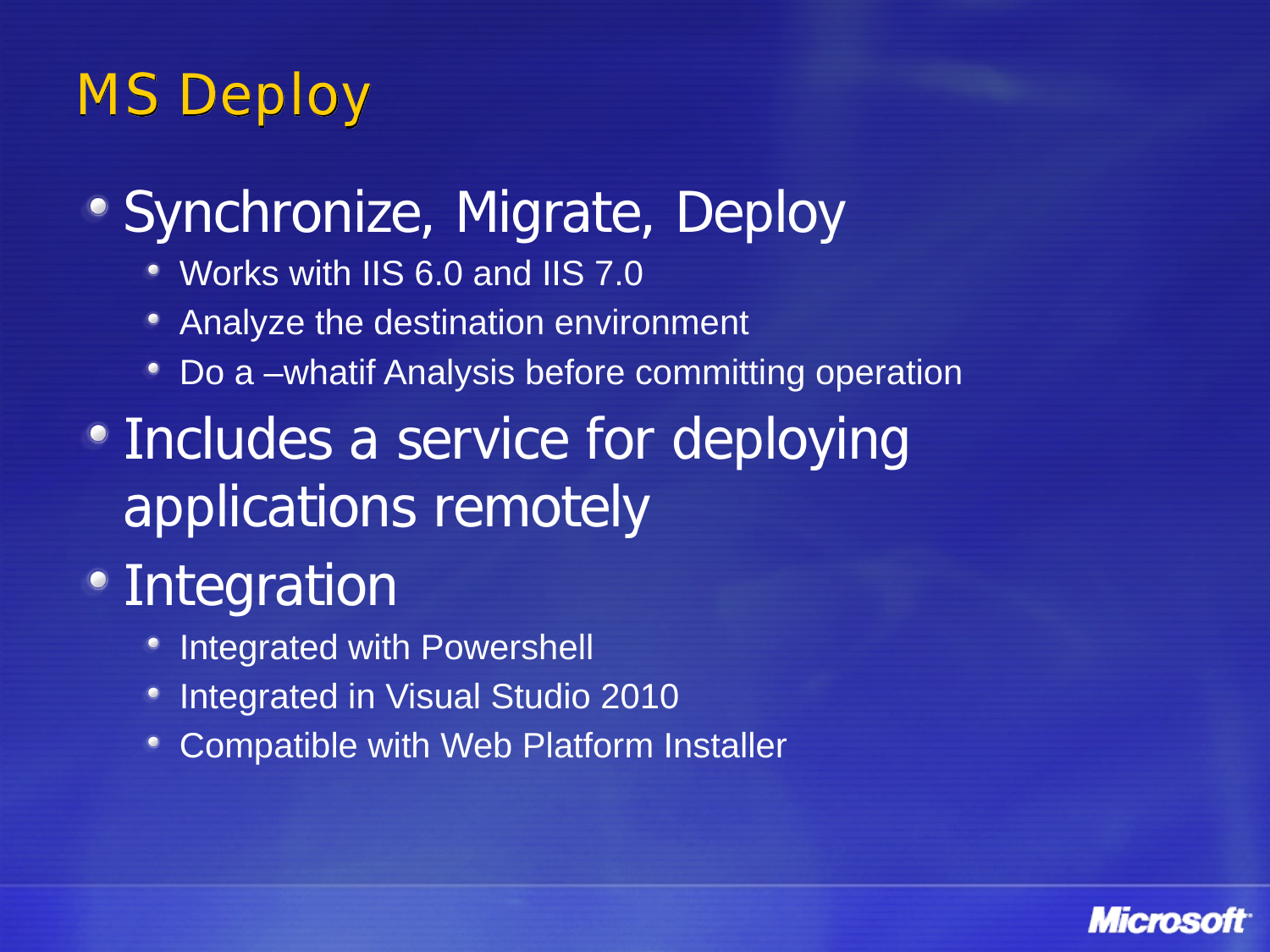

# MS Deploy
Synchronize, Migrate, Deploy
Works with IIS 6.0 and IIS 7.0
Analyze the destination environment
Do a –whatif Analysis before committing operation
Includes a service for deploying applications remotely
Integration
Integrated with Powershell
Integrated in Visual Studio 2010
Compatible with Web Platform Installer